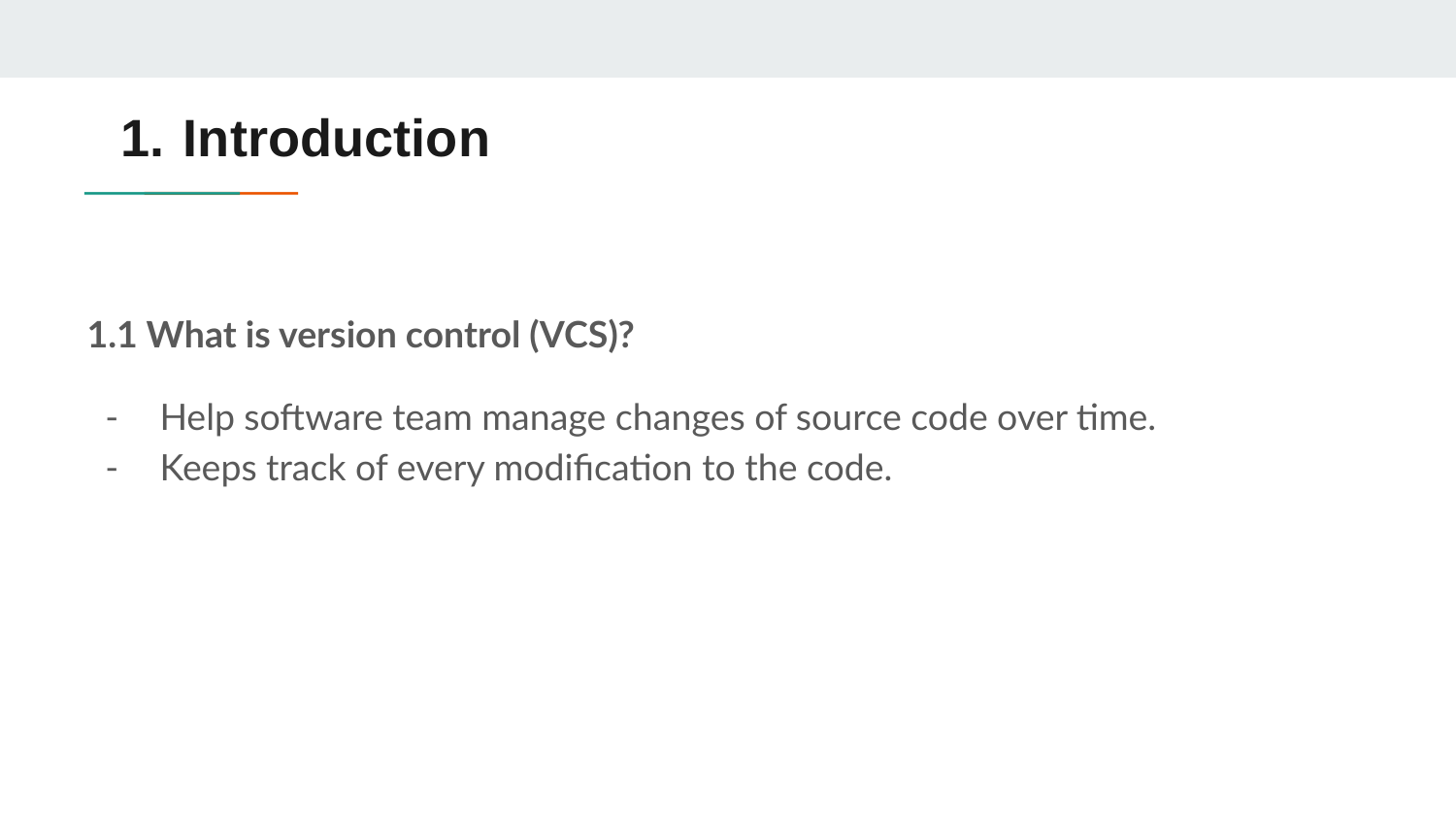

# Introduction
1.1 What is version control (VCS)?
Help software team manage changes of source code over time.
Keeps track of every modification to the code.